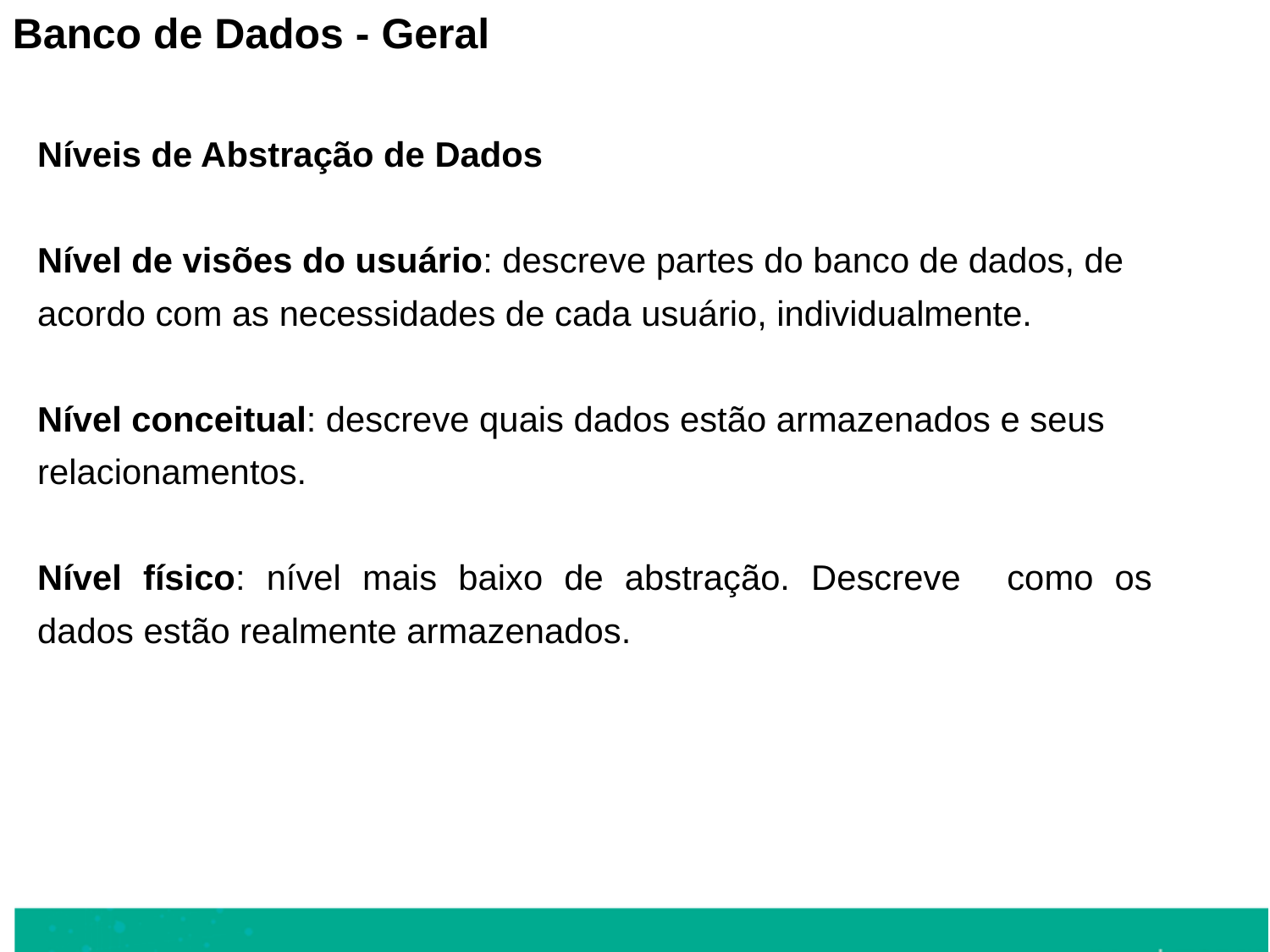

Banco de Dados - Geral
Níveis de Abstração de Dados

Nível de visões do usuário: descreve partes do banco de dados, de acordo com as necessidades de cada usuário, individualmente.

Nível conceitual: descreve quais dados estão armazenados e seus relacionamentos.

Nível físico: nível mais baixo de abstração. Descreve	como os dados estão realmente armazenados.